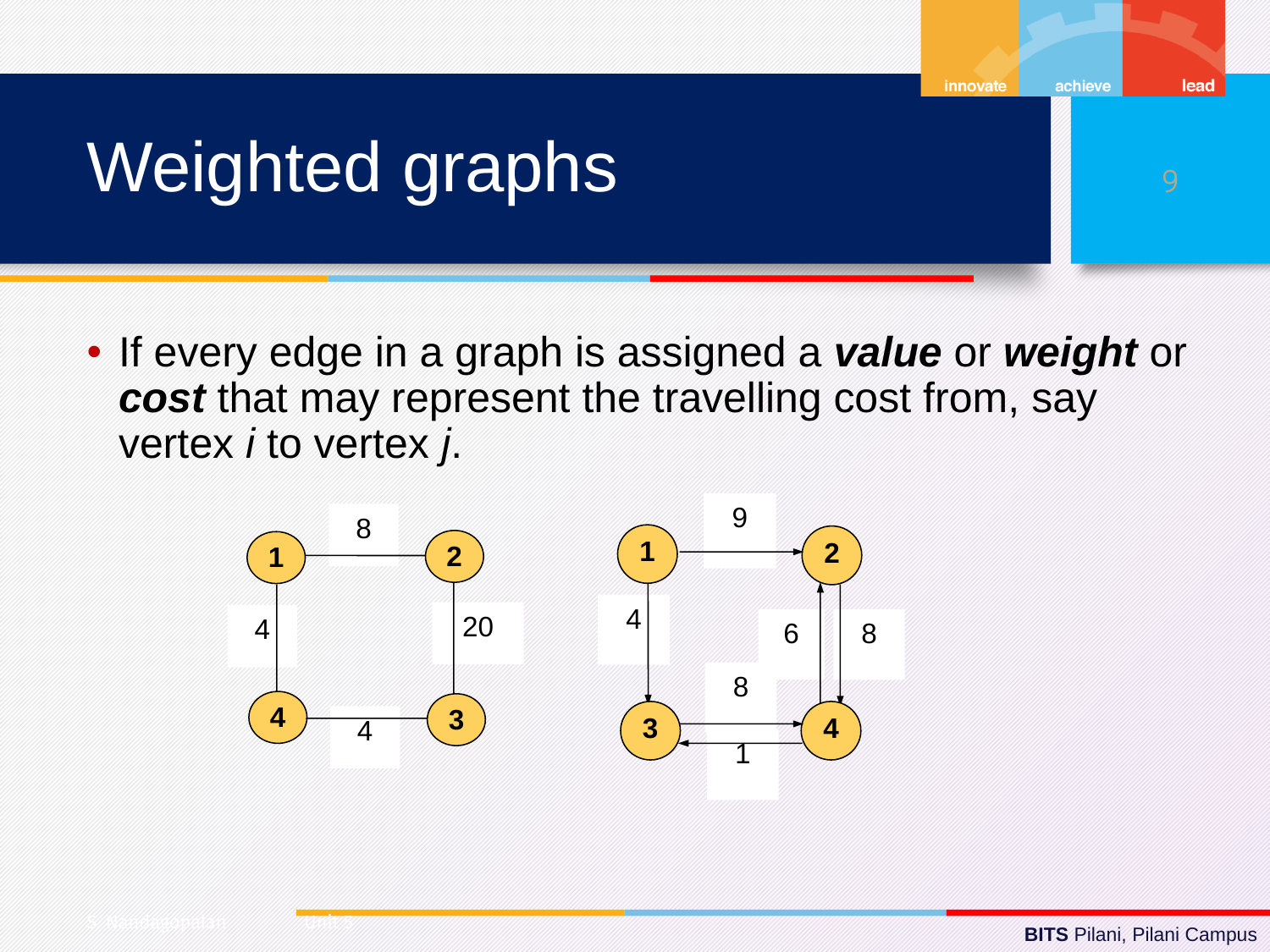

# Weighted graphs
9
If every edge in a graph is assigned a value or weight or cost that may represent the travelling cost from, say vertex i to vertex j.
9
1

2

4
6
8

8
3

4

1

8
2

1

20
4

4

3

4

S. Nandagopalan                Unit 5